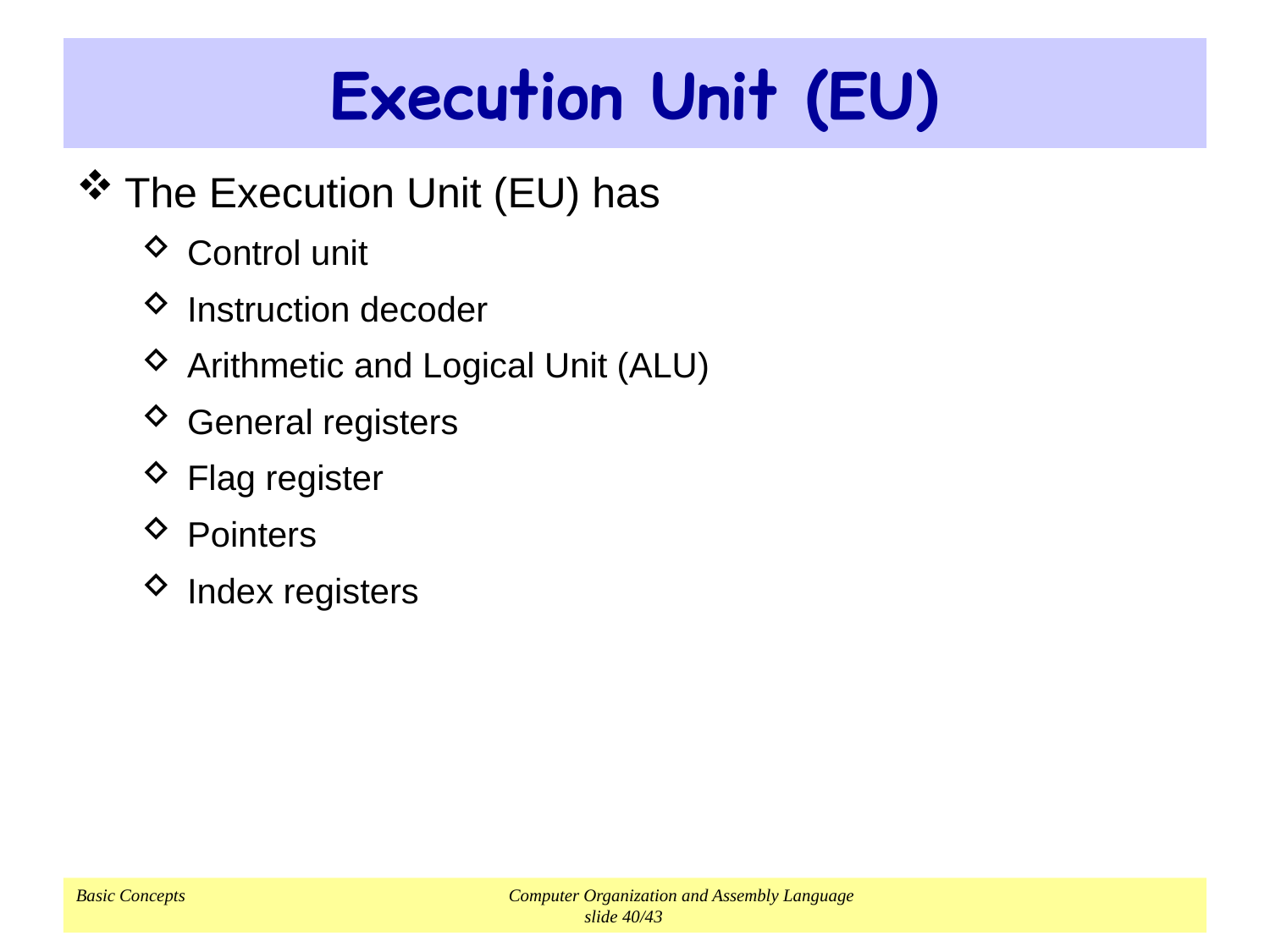

# Execution Unit (EU)
The Execution Unit (EU) has
Control unit
Instruction decoder
Arithmetic and Logical Unit (ALU)
General registers
Flag register
Pointers
Index registers